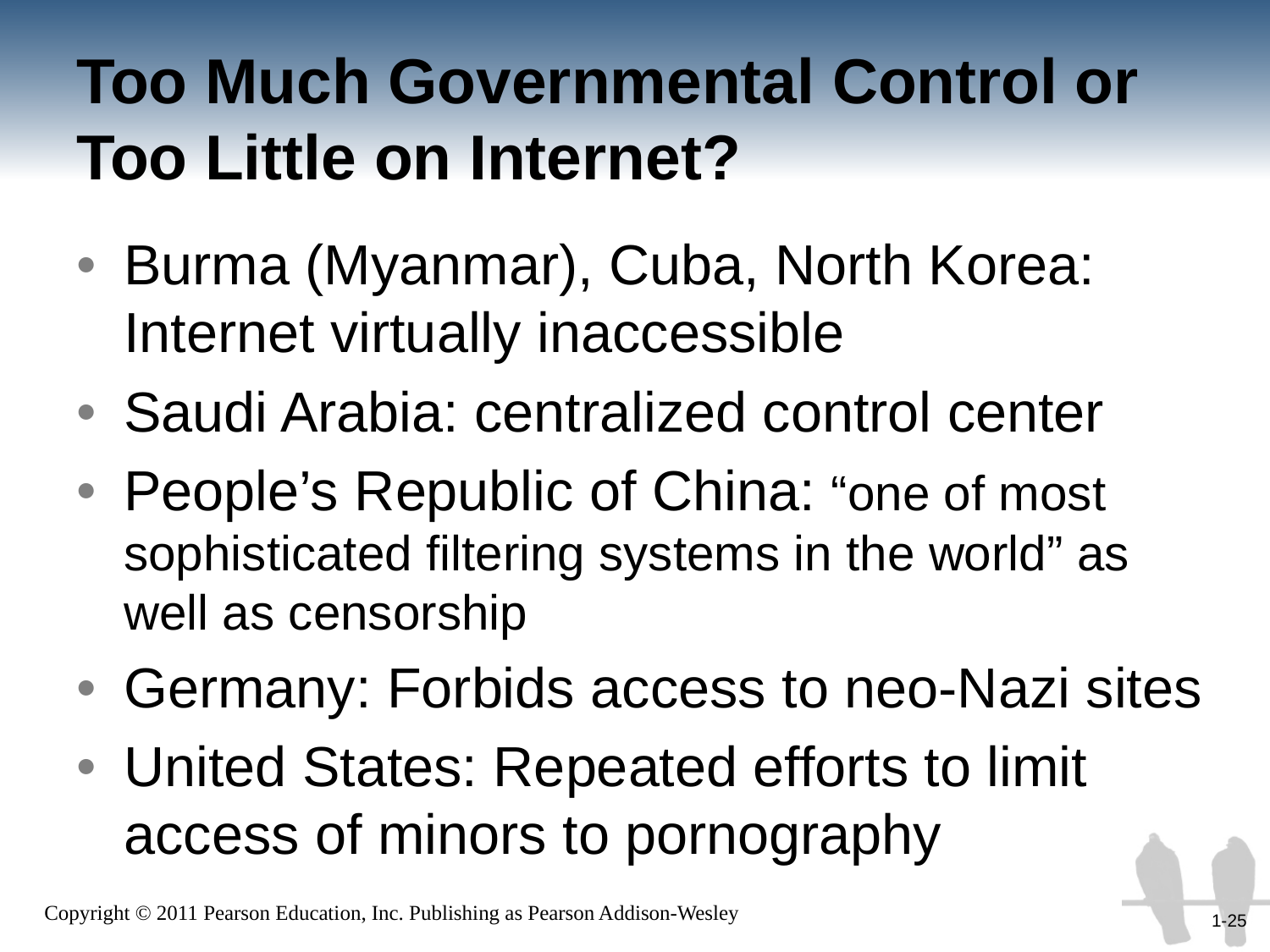

# Too Much Governmental Control or Too Little on Internet?
Burma (Myanmar), Cuba, North Korea: Internet virtually inaccessible
Saudi Arabia: centralized control center
People’s Republic of China: “one of most sophisticated filtering systems in the world” as well as censorship
Germany: Forbids access to neo-Nazi sites
United States: Repeated efforts to limit access of minors to pornography
1-25